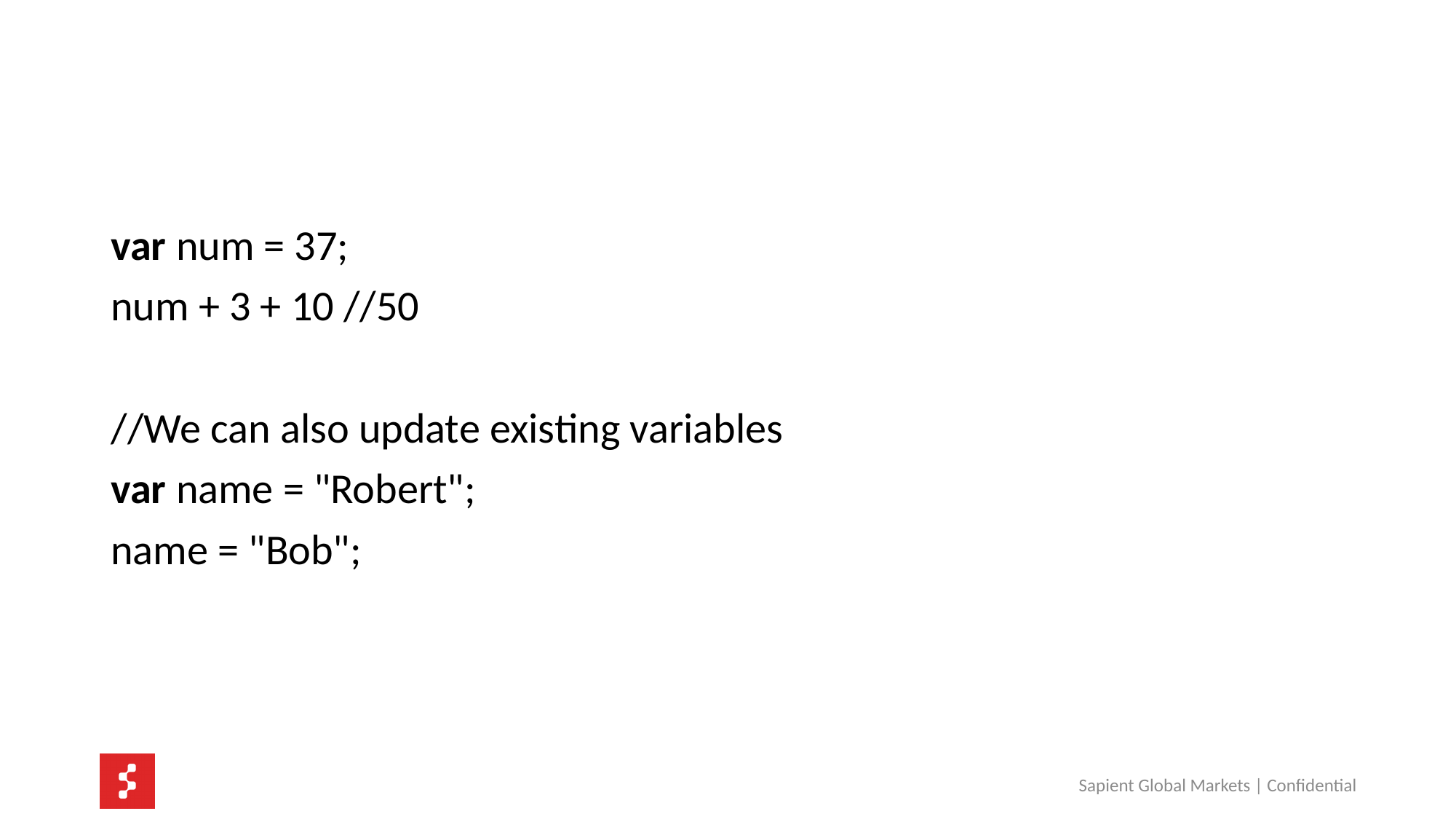

#
var num = 37;
num + 3 + 10 //50

//We can also update existing variables
var name = "Robert";
name = "Bob";
Sapient Global Markets | Confidential